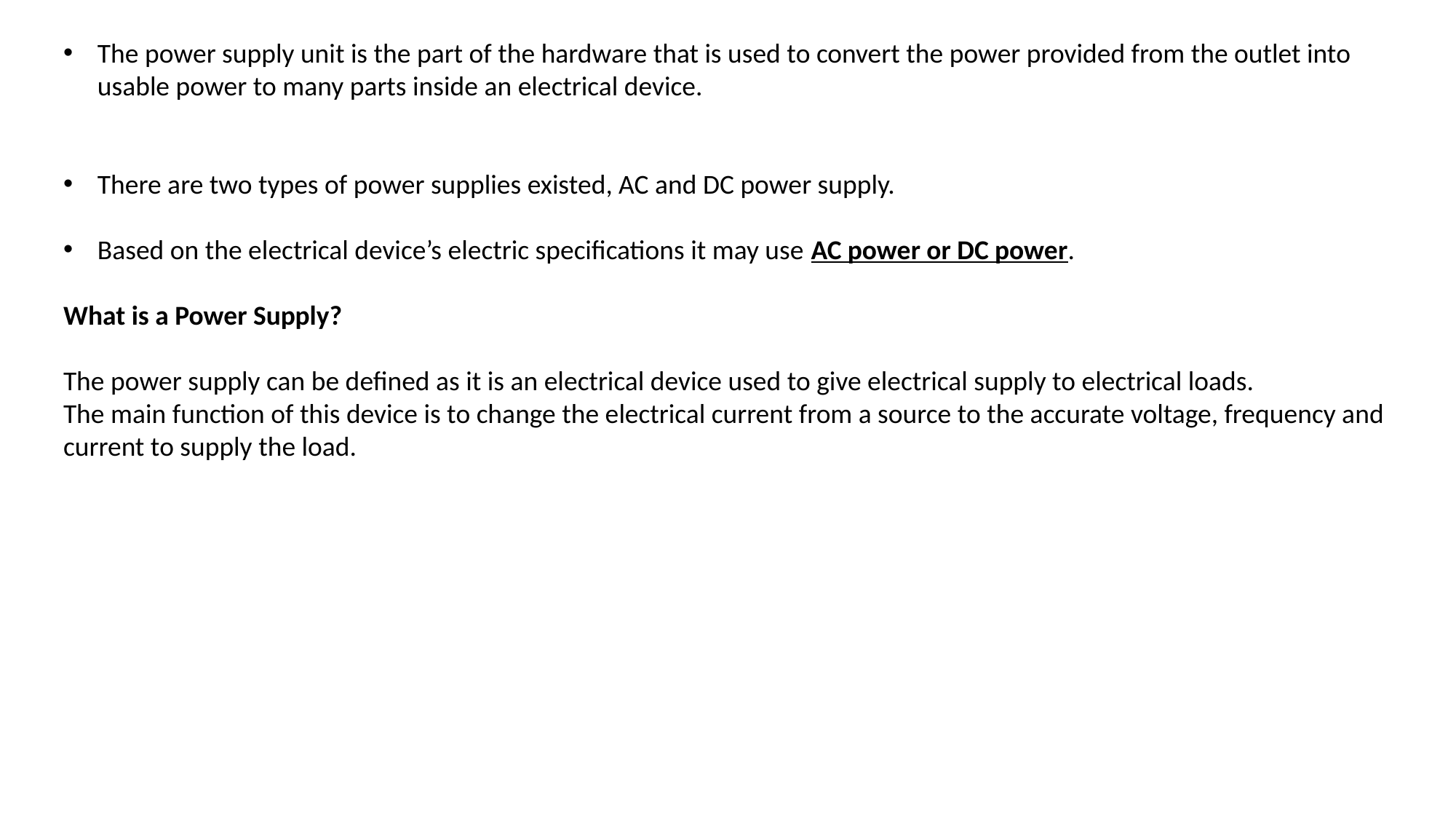

The power supply unit is the part of the hardware that is used to convert the power provided from the outlet into usable power to many parts inside an electrical device.

There are two types of power supplies existed, AC and DC power supply.

Based on the electrical device’s electric specifications it may use AC power or DC power.

What is a Power Supply?

The power supply can be defined as it is an electrical device used to give electrical supply to electrical loads.
The main function of this device is to change the electrical current from a source to the accurate voltage, frequency and current to supply the load.